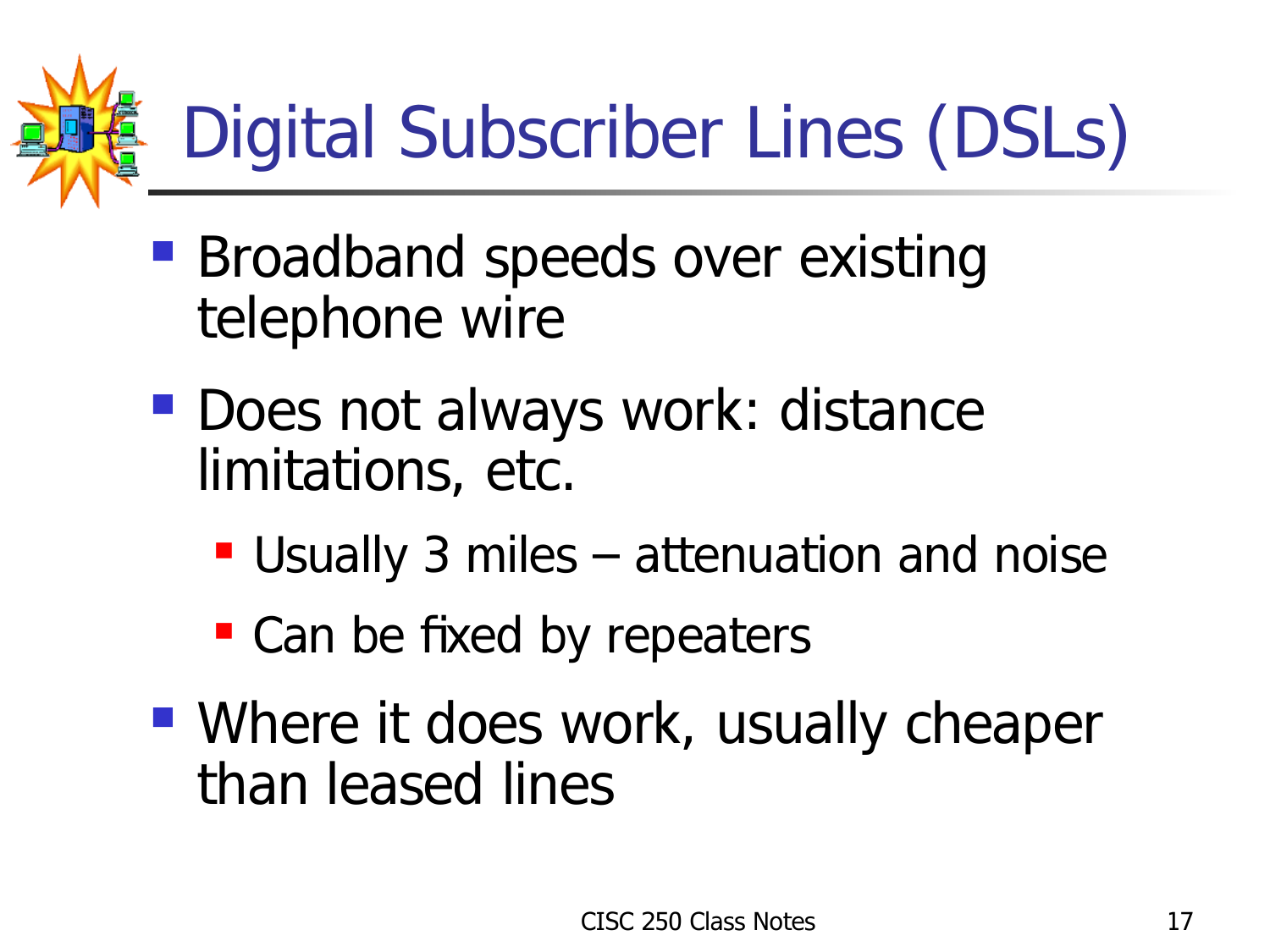

# Digital Subscriber Lines (DSLs)
Broadband speeds over existing telephone wire
Does not always work: distance limitations, etc.
Usually 3 miles – attenuation and noise
Can be fixed by repeaters
Where it does work, usually cheaper than leased lines

CISC 250 Class Notes
17